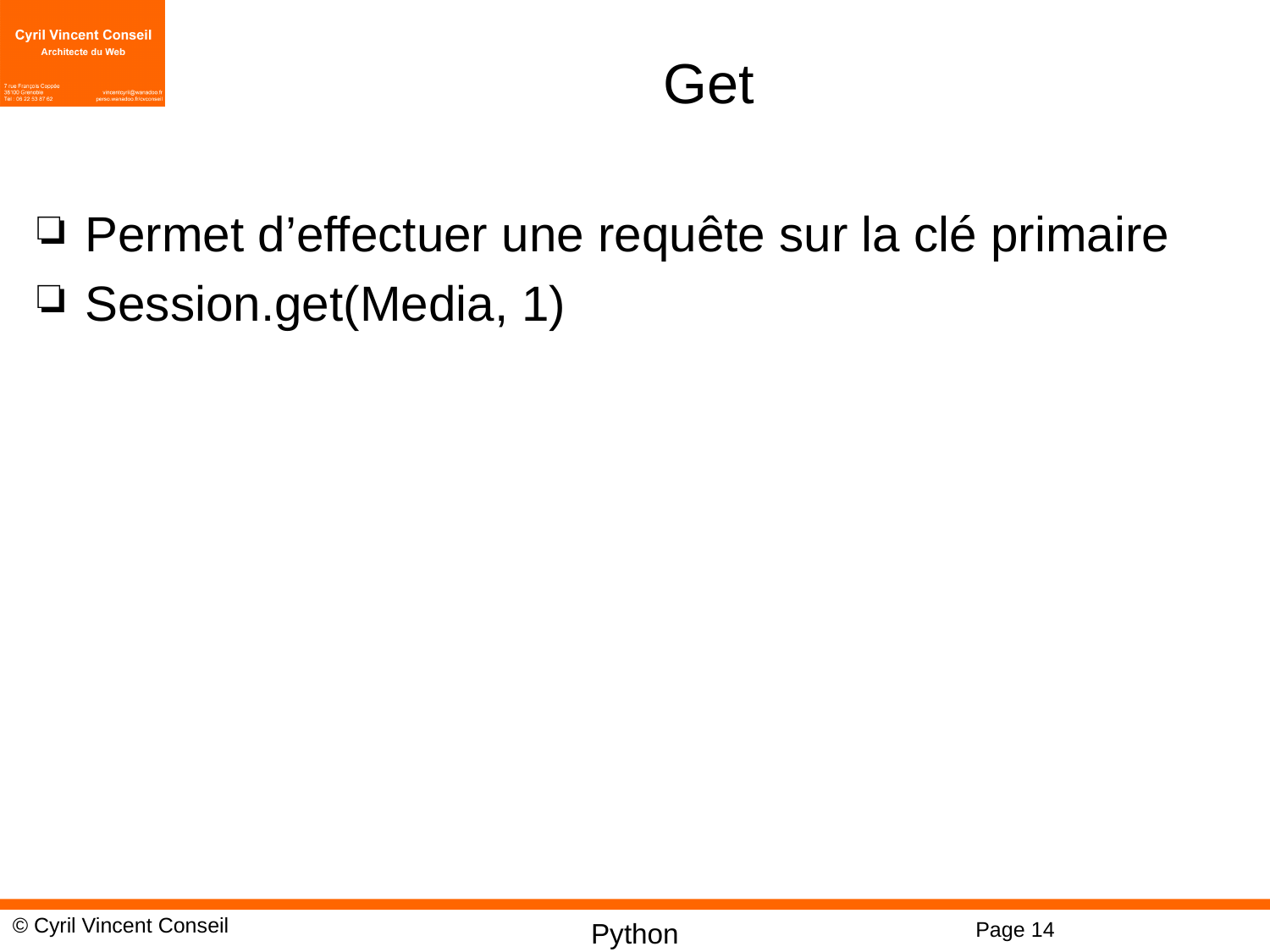

# Get
Permet d’effectuer une requête sur la clé primaire
Session.get(Media, 1)